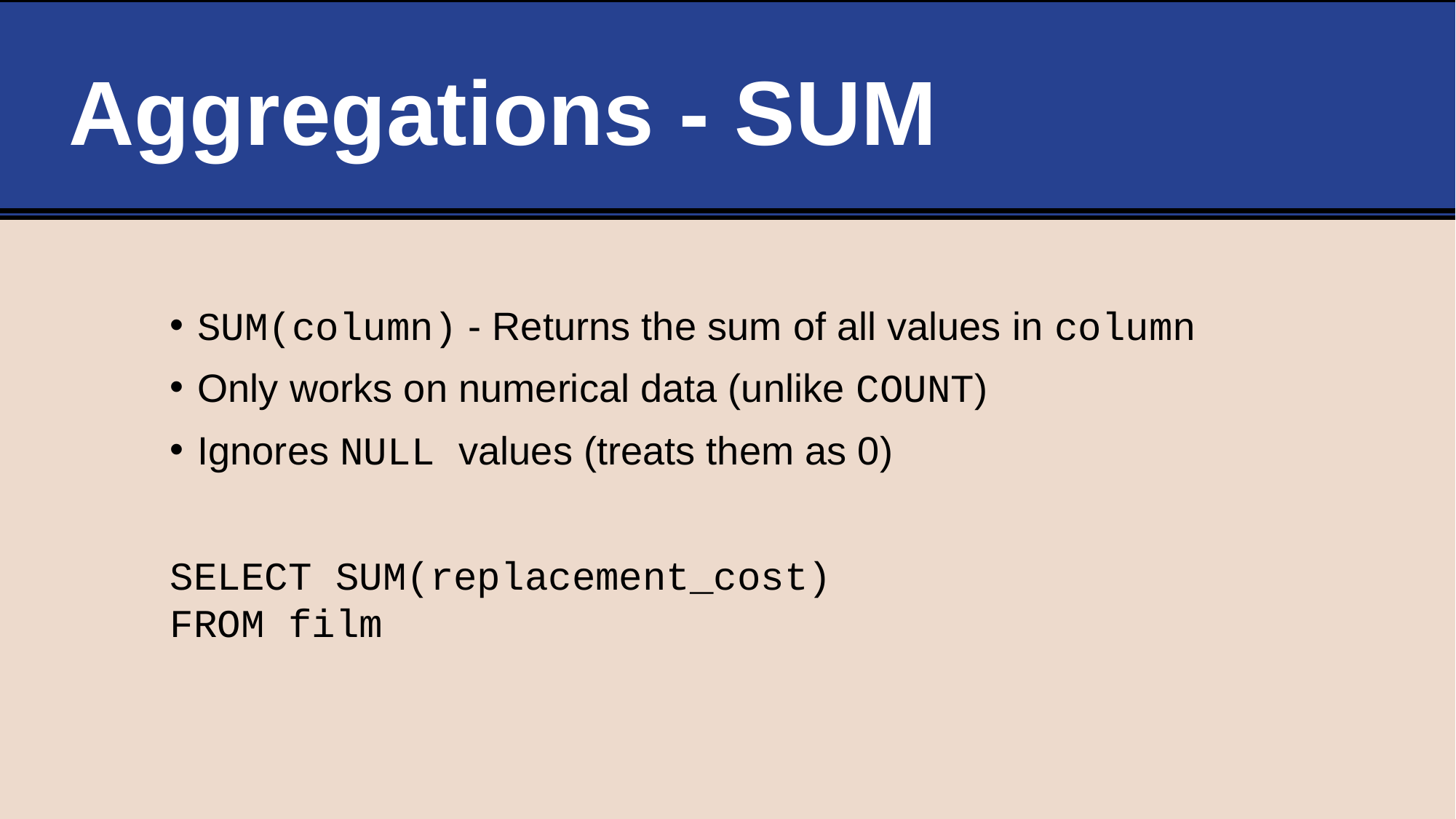

# Aggregations - SUM

SUM(column) - Returns the sum of all values in column
Only works on numerical data (unlike COUNT)
Ignores NULL values (treats them as 0)

SELECT SUM(replacement_cost)
FROM film